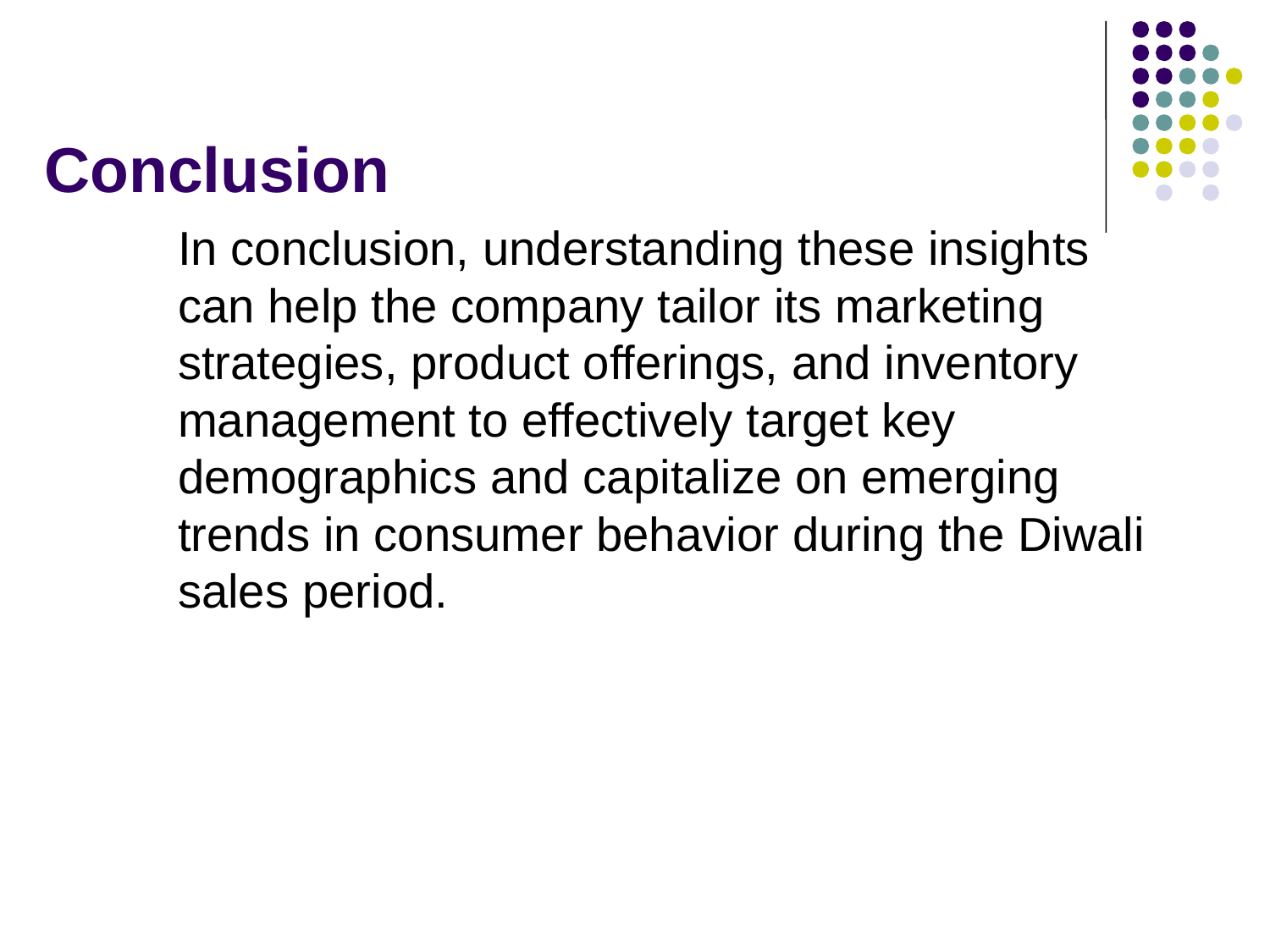

# Conclusion
In conclusion, understanding these insights can help the company tailor its marketing strategies, product offerings, and inventory management to effectively target key demographics and capitalize on emerging trends in consumer behavior during the Diwali sales period.